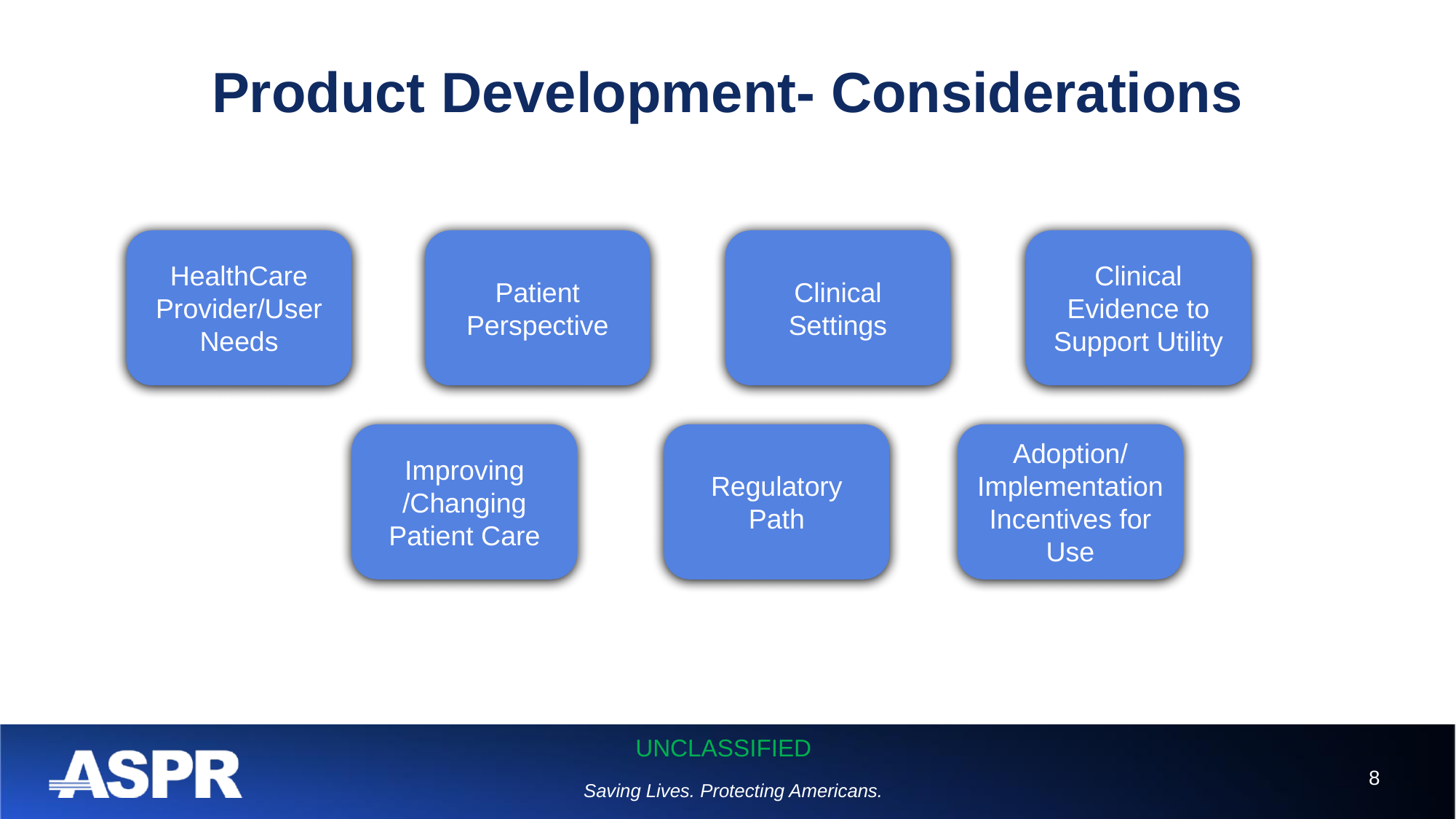

# Product Development- Considerations
HealthCare Provider/User Needs
Patient Perspective
Clinical Settings
Clinical Evidence to Support Utility
Improving /Changing Patient Care
Regulatory Path
Adoption/Implementation Incentives for Use